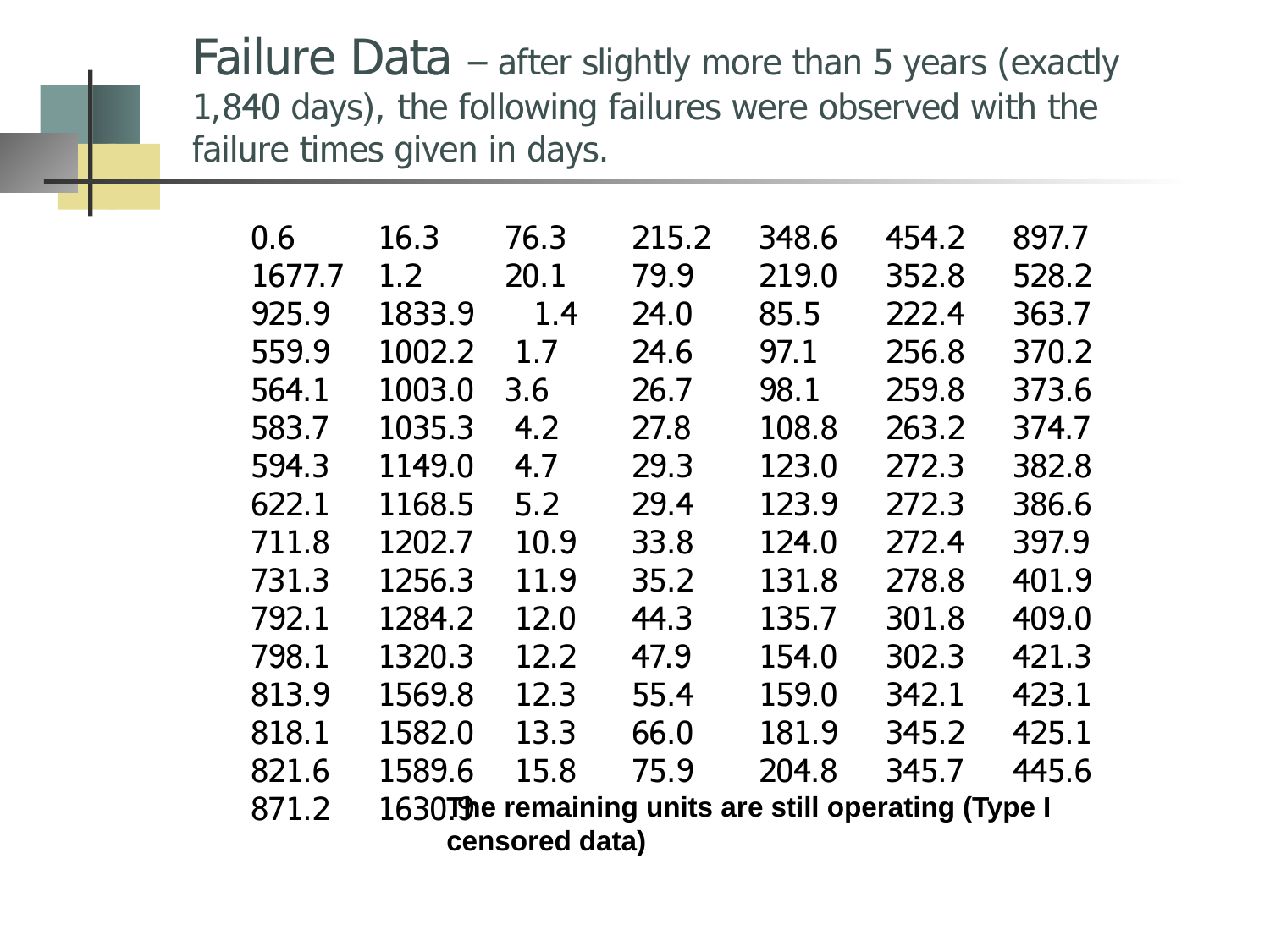

# Failure Data – after slightly more than 5 years (exactly 1,840 days), the following failures were observed with the failure times given in days.
		0.6	16.3	76.3	215.2	348.6	454.2	897.7	1677.7  	1.2	20.1	79.9	219.0	352.8	528.2	925.9	1833.9      1.4	24.0	85.5	222.4	363.7	559.9	1002.2	 1.7	24.6	97.1	256.8	370.2	564.1	1003.0	3.6	26.7	98.1	259.8	373.6	583.7	1035.3	 4.2	27.8	108.8	263.2	374.7	594.3	1149.0	 4.7	29.3	123.0	272.3	382.8	622.1	1168.5	 5.2	29.4	123.9	272.3	386.6	711.8	1202.7	 10.9	33.8	124.0	272.4	397.9	731.3	1256.3	 11.9	35.2	131.8	278.8	401.9	792.1	1284.2	 12.0	44.3	135.7	301.8	409.0	798.1	1320.3	 12.2	47.9	154.0	302.3	421.3	813.9	1569.8	 12.3	55.4	159.0	342.1	423.1	818.1	1582.0	 13.3	66.0	181.9	345.2	425.1	821.6	1589.6	 15.8	75.9	204.8	345.7	445.6	871.2	1630.9
The remaining units are still operating (Type I censored data)